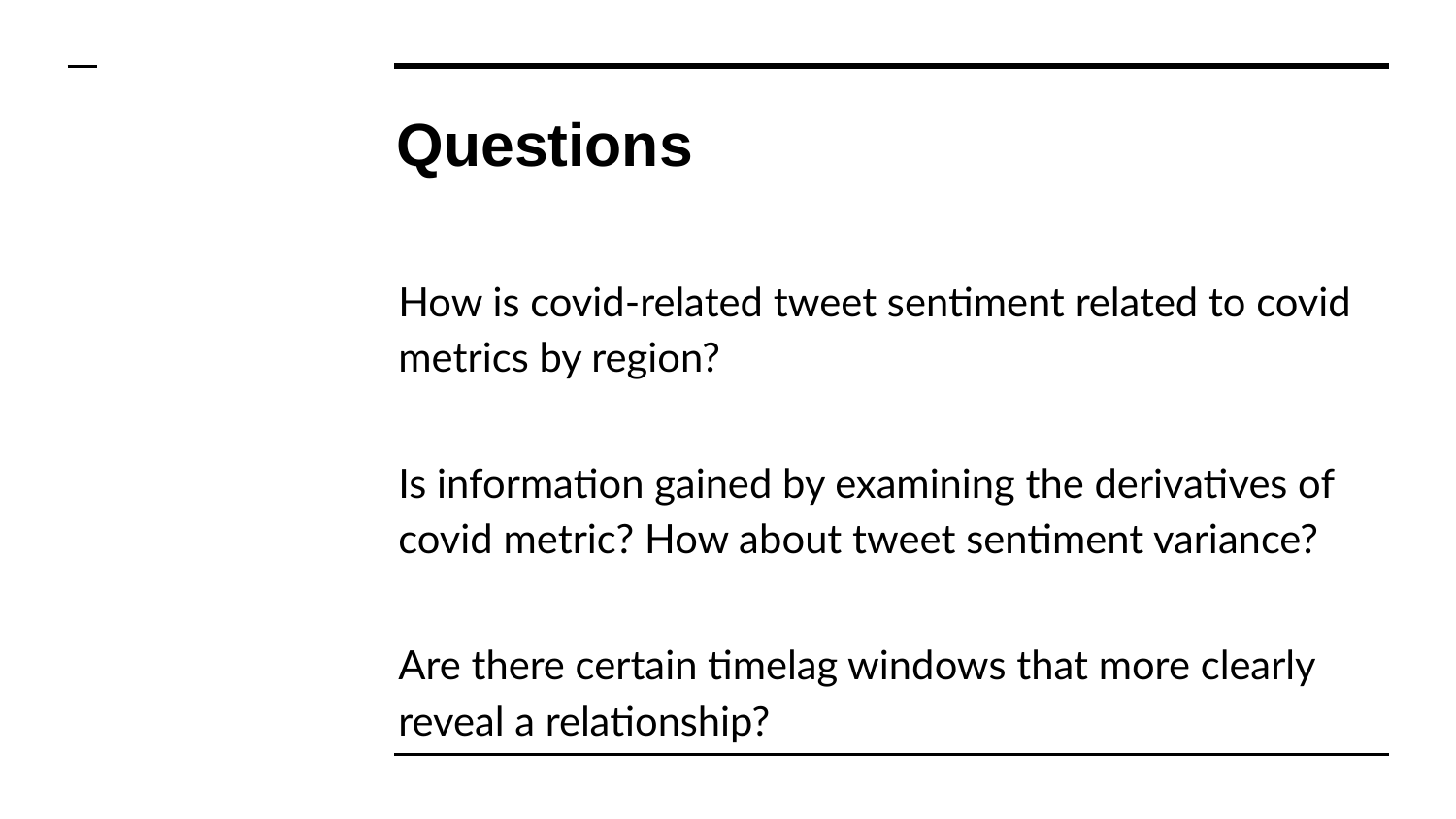

# Questions
How is covid-related tweet sentiment related to covid metrics by region?

Is information gained by examining the derivatives of covid metric? How about tweet sentiment variance?

Are there certain timelag windows that more clearly reveal a relationship?